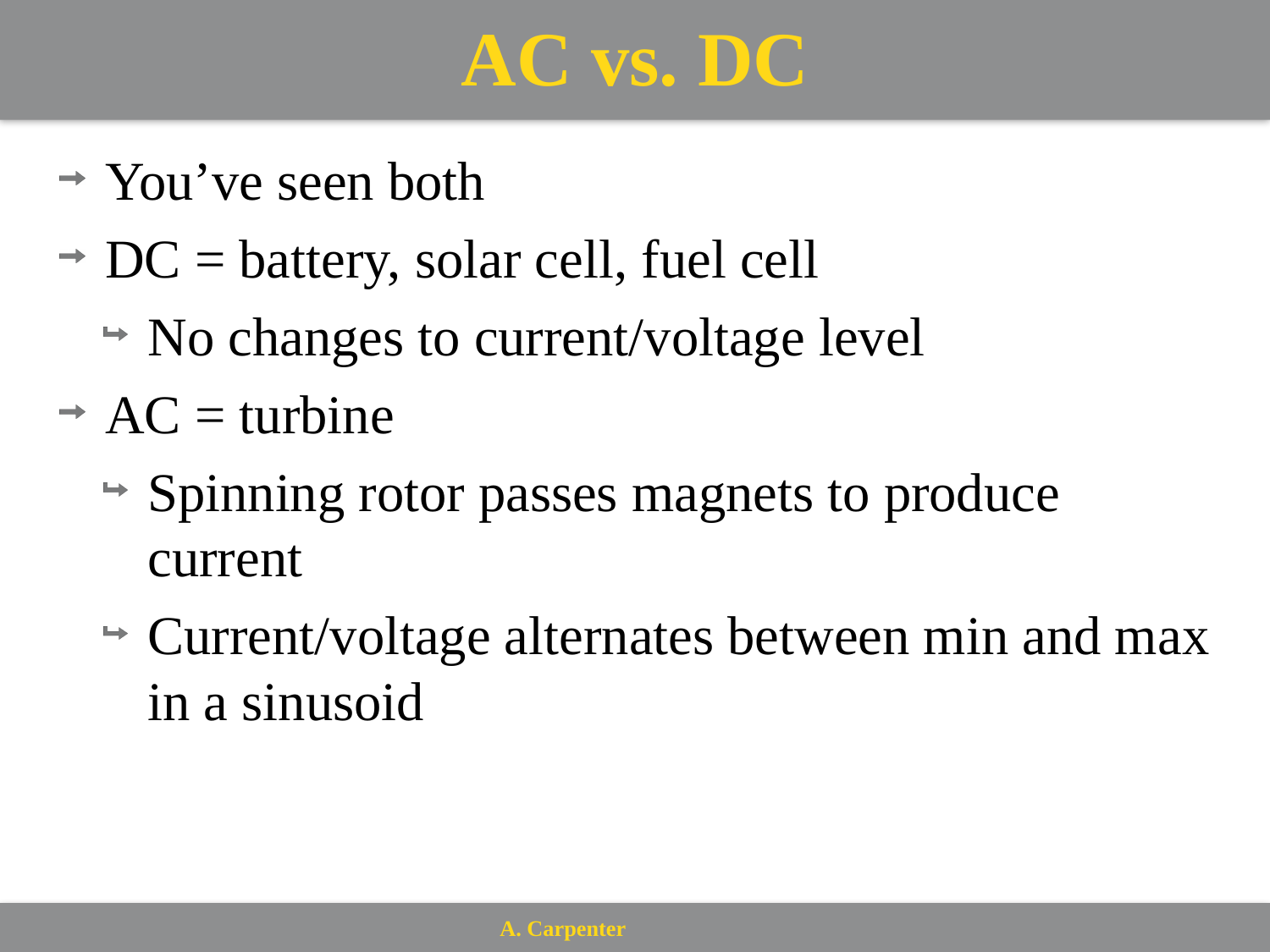

# AC vs. DC
You’ve seen both
DC = battery, solar cell, fuel cell
No changes to current/voltage level
AC = turbine
Spinning rotor passes magnets to produce current
Current/voltage alternates between min and max in a sinusoid